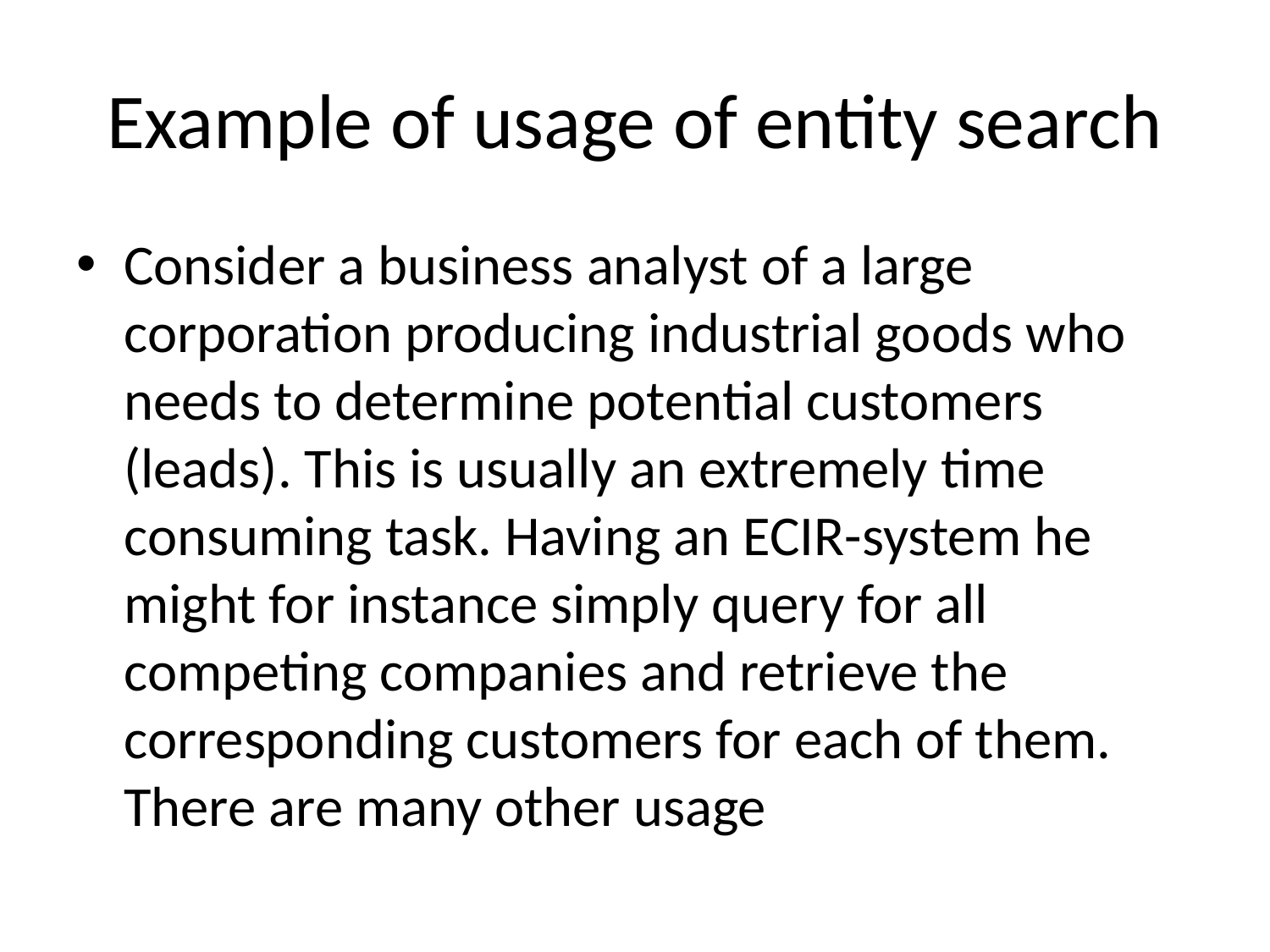

# Example of usage of entity search
Consider a business analyst of a large corporation producing industrial goods who needs to determine potential customers (leads). This is usually an extremely time consuming task. Having an ECIR-system he might for instance simply query for all competing companies and retrieve the corresponding customers for each of them. There are many other usage